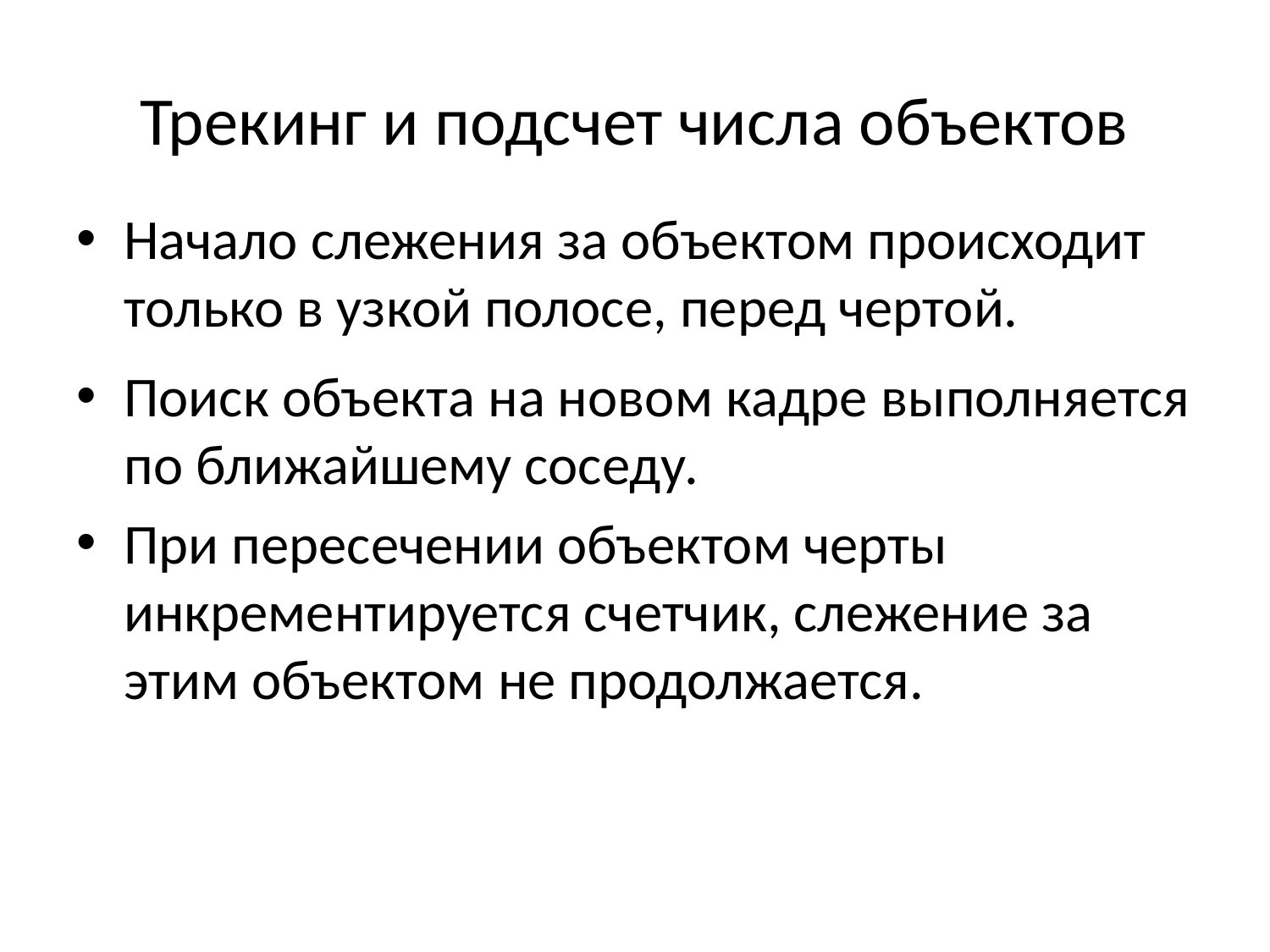

# Трекинг и подсчет числа объектов
Начало слежения за объектом происходит только в узкой полосе, перед чертой.
Поиск объекта на новом кадре выполняется по ближайшему соседу.
При пересечении объектом черты инкрементируется счетчик, слежение за этим объектом не продолжается.